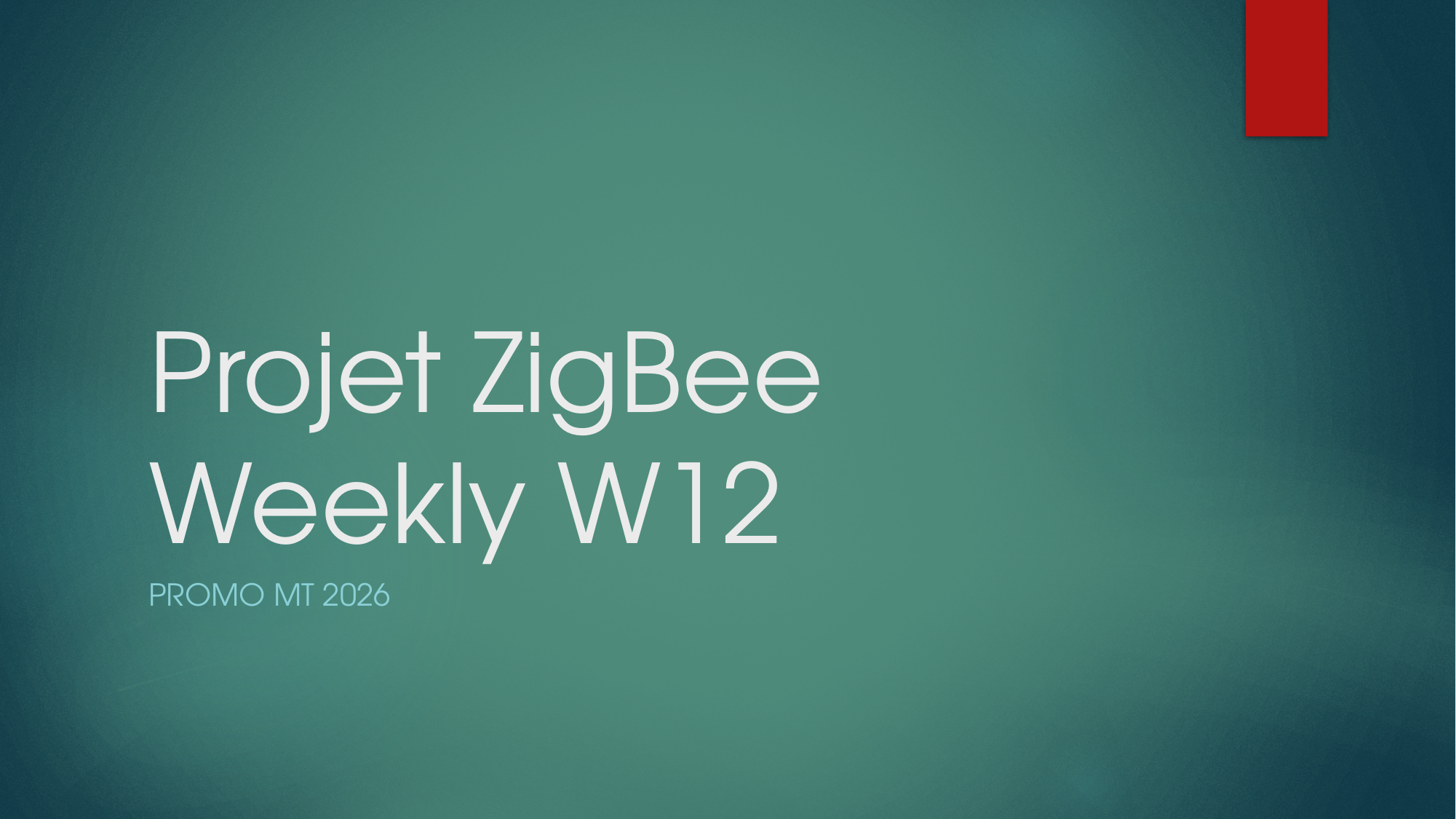

# Projet ZigBee Weekly W12
Promo MT 2026